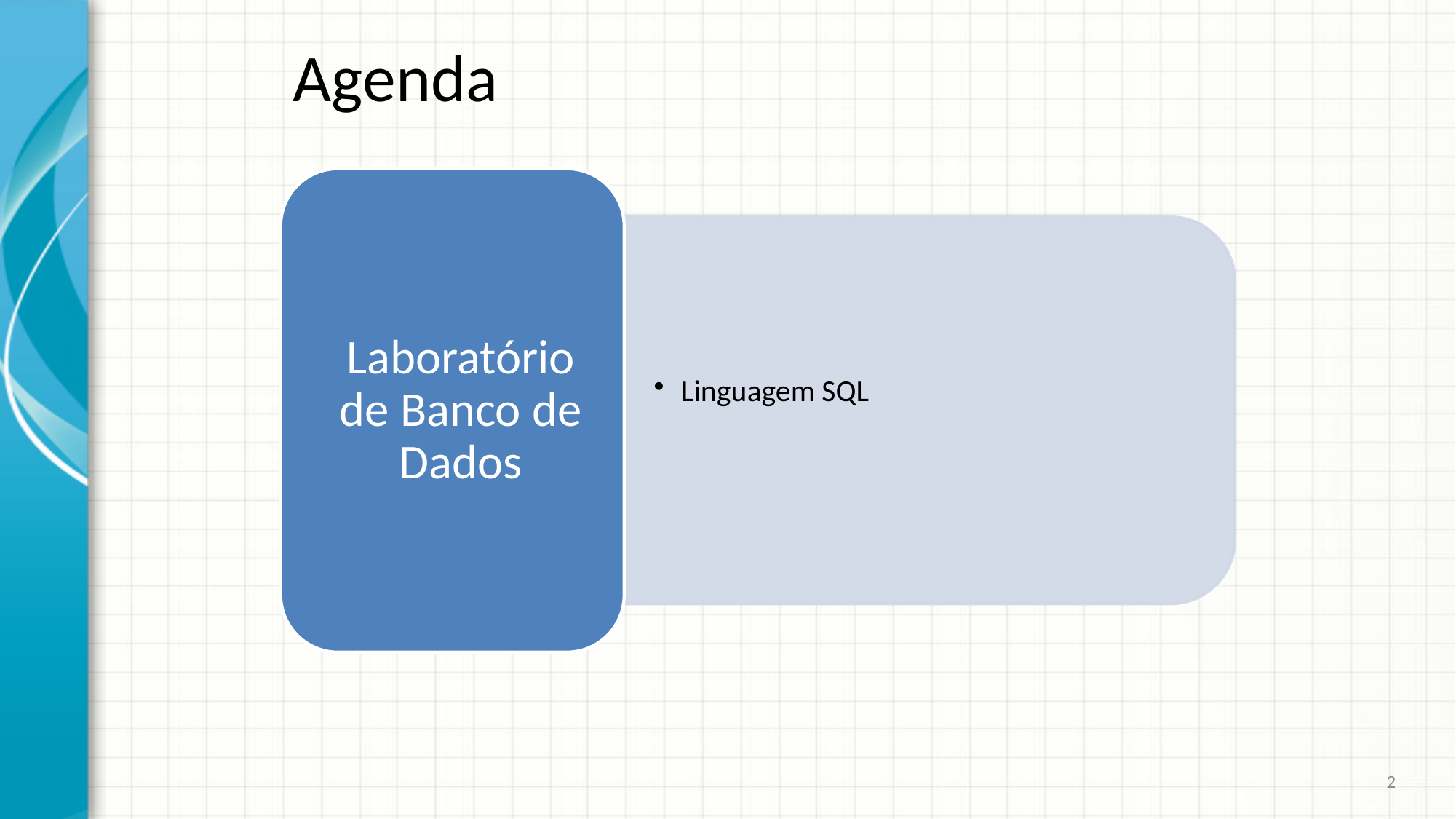

# Agenda
Linguagem SQL

Laboratório de Banco de Dados
2